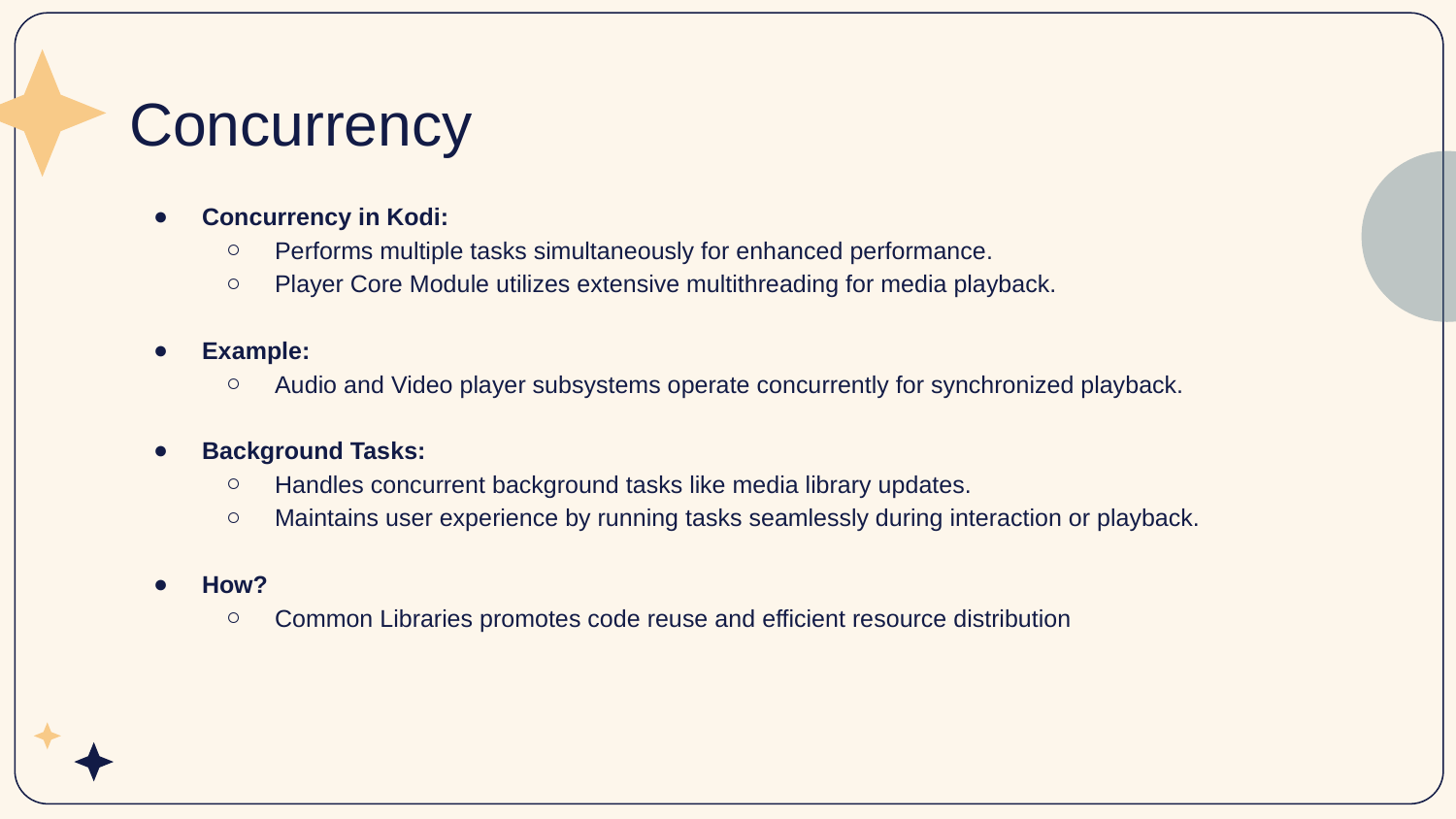

# Concurrency
Concurrency in Kodi:
Performs multiple tasks simultaneously for enhanced performance.
Player Core Module utilizes extensive multithreading for media playback.

Example:
Audio and Video player subsystems operate concurrently for synchronized playback.

Background Tasks:
Handles concurrent background tasks like media library updates.
Maintains user experience by running tasks seamlessly during interaction or playback.

How?
Common Libraries promotes code reuse and efficient resource distribution